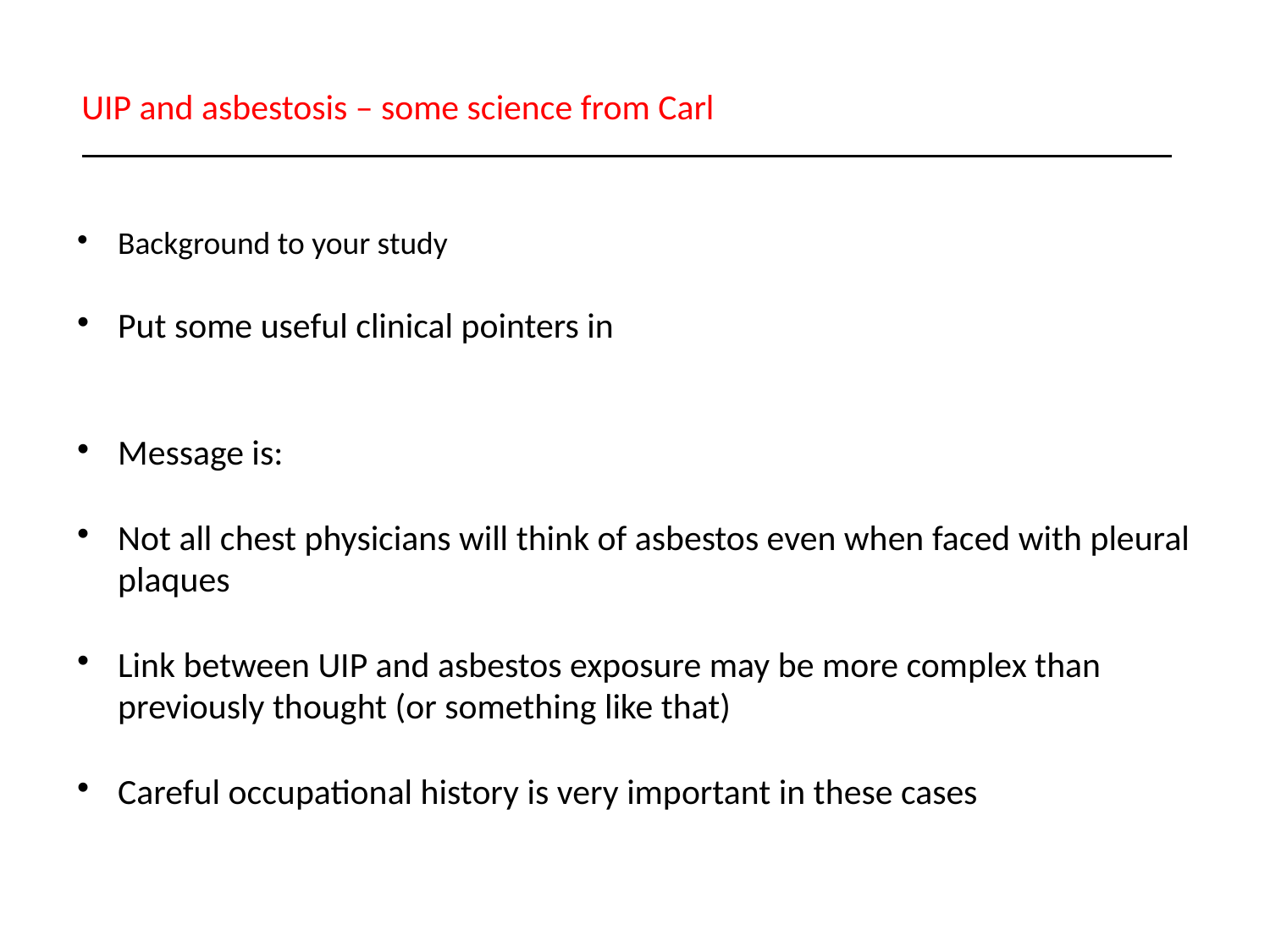

UIP and asbestosis – some science from Carl

Background to your study

Put some useful clinical pointers in

Message is:

Not all chest physicians will think of asbestos even when faced with pleural plaques

Link between UIP and asbestos exposure may be more complex than previously thought (or something like that)

Careful occupational history is very important in these cases